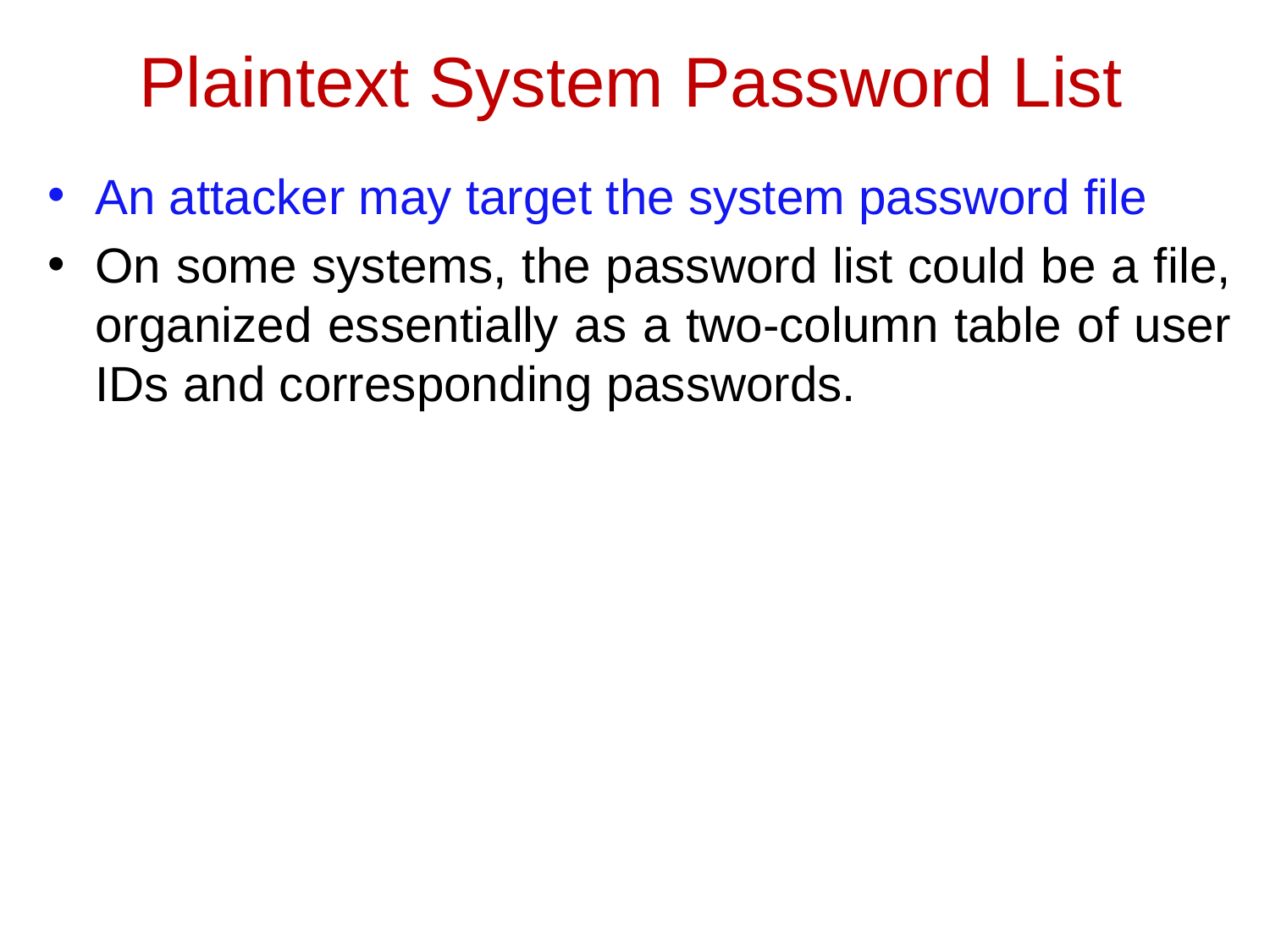

# Plaintext System Password List
An attacker may target the system password file
On some systems, the password list could be a file, organized essentially as a two-column table of user IDs and corresponding passwords.